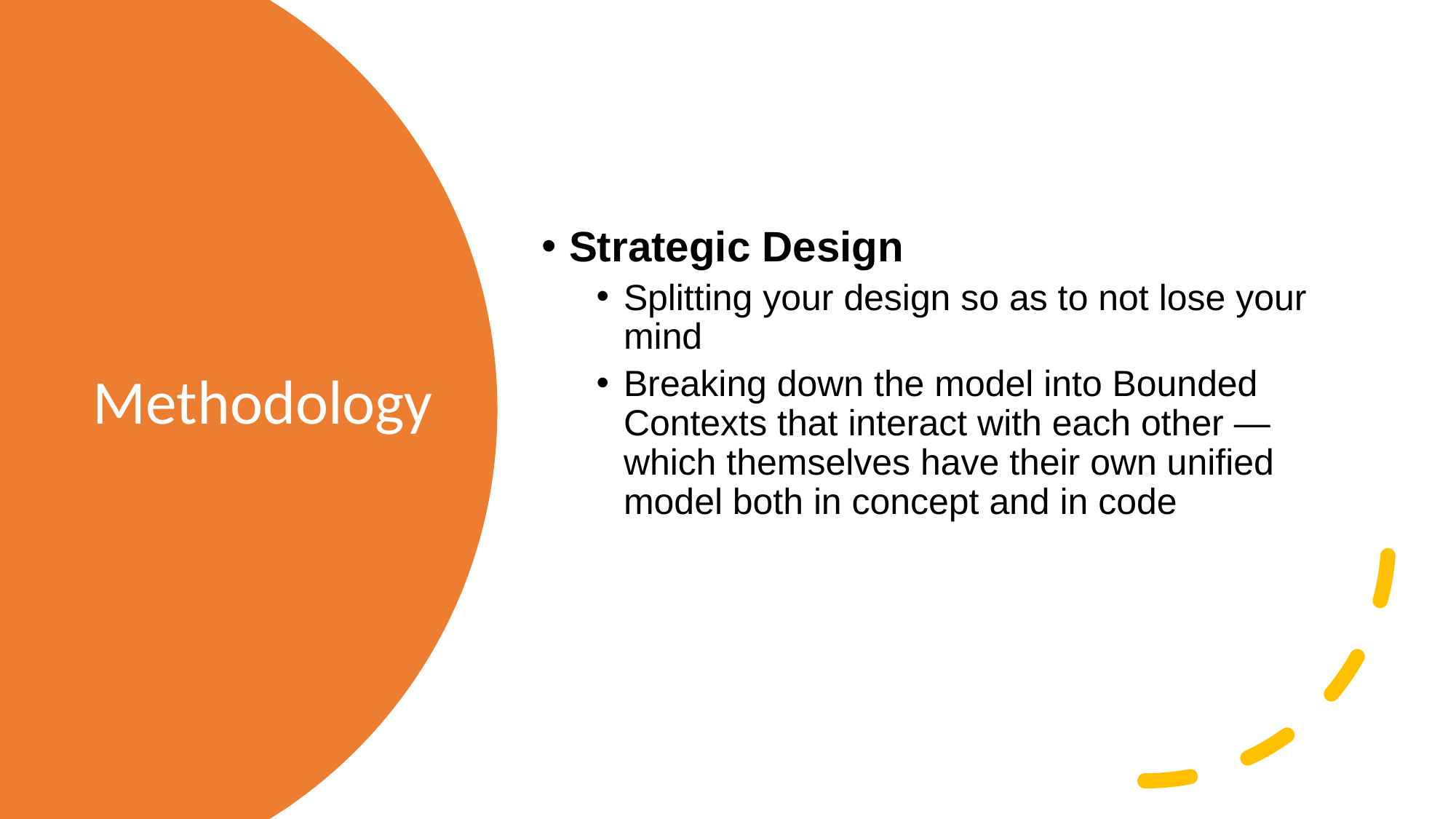

Strategic Design
Splitting your design so as to not lose your mind
Breaking down the model into Bounded Contexts that interact with each other — which themselves have their own unified model both in concept and in code

# Methodology